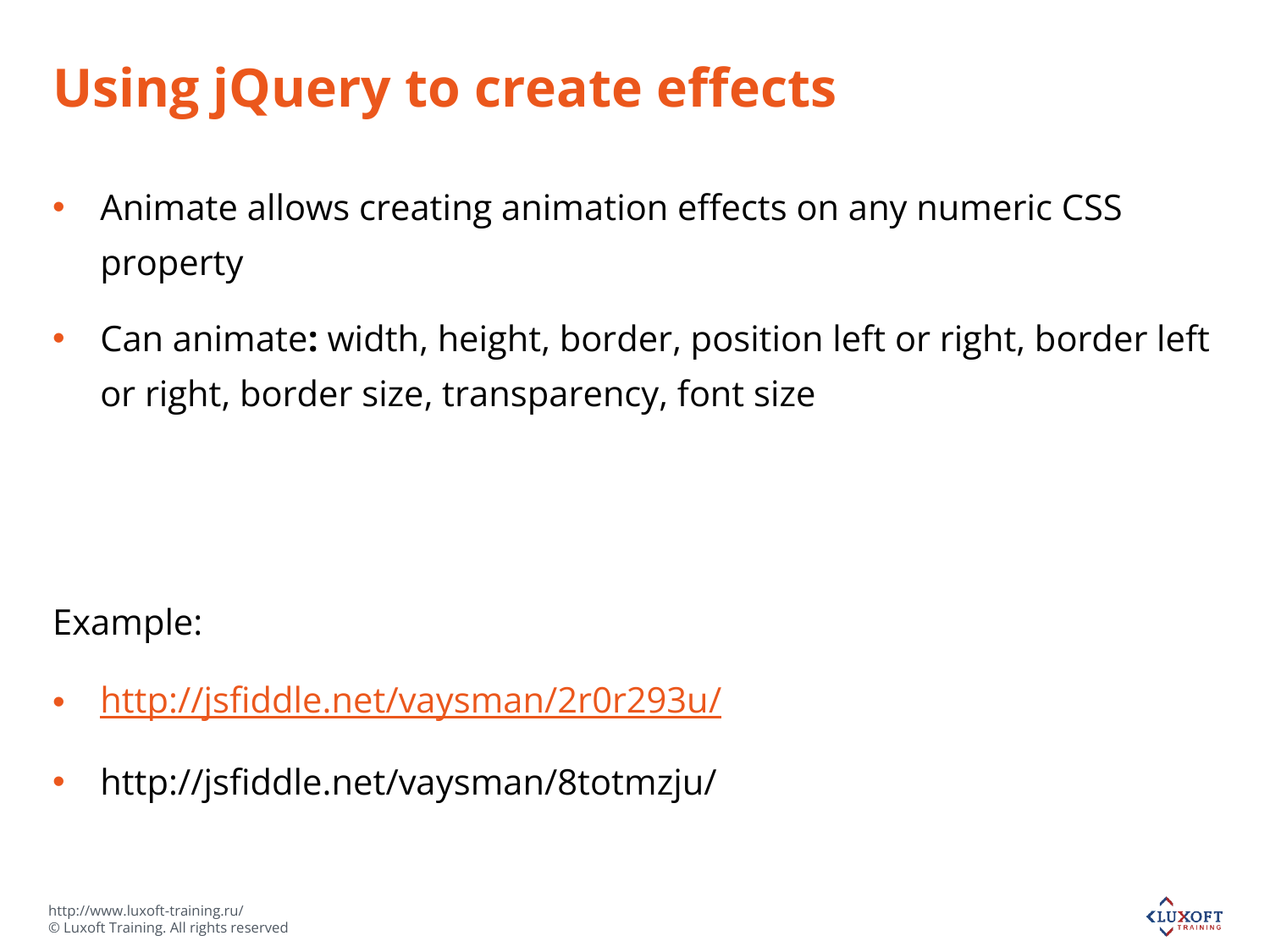

# Using jQuery to create effects
Animate allows creating animation effects on any numeric CSS property
Can animate: width, height, border, position left or right, border left or right, border size, transparency, font size

Example:
http://jsfiddle.net/vaysman/2r0r293u/
http://jsfiddle.net/vaysman/8totmzju/